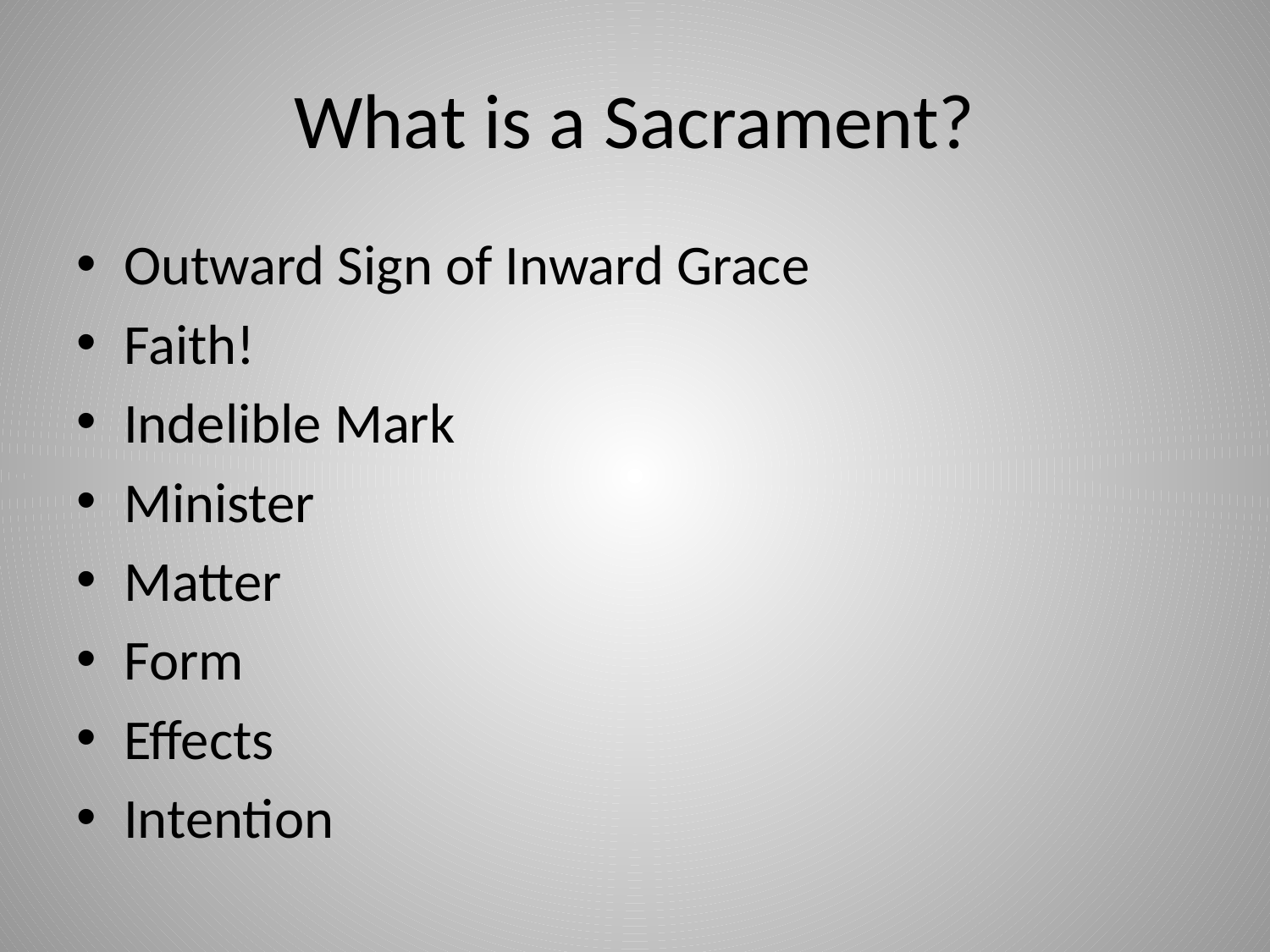

# What is a Sacrament?
Outward Sign of Inward Grace
Faith!
Indelible Mark
Minister
Matter
Form
Effects
Intention